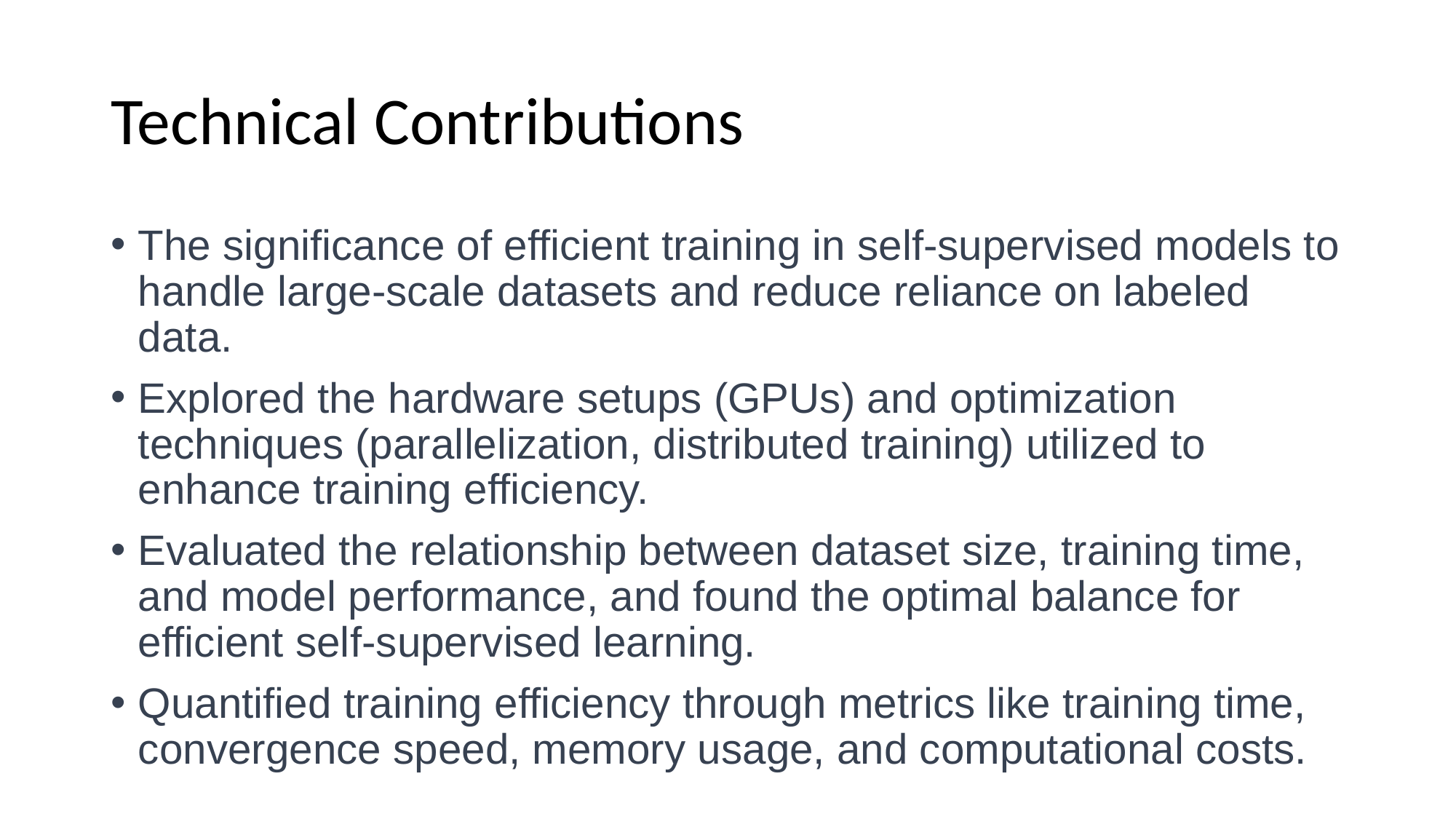

# Technical Contributions
The significance of efficient training in self-supervised models to handle large-scale datasets and reduce reliance on labeled data.
Explored the hardware setups (GPUs) and optimization techniques (parallelization, distributed training) utilized to enhance training efficiency.
Evaluated the relationship between dataset size, training time, and model performance, and found the optimal balance for efficient self-supervised learning.
Quantified training efficiency through metrics like training time, convergence speed, memory usage, and computational costs.